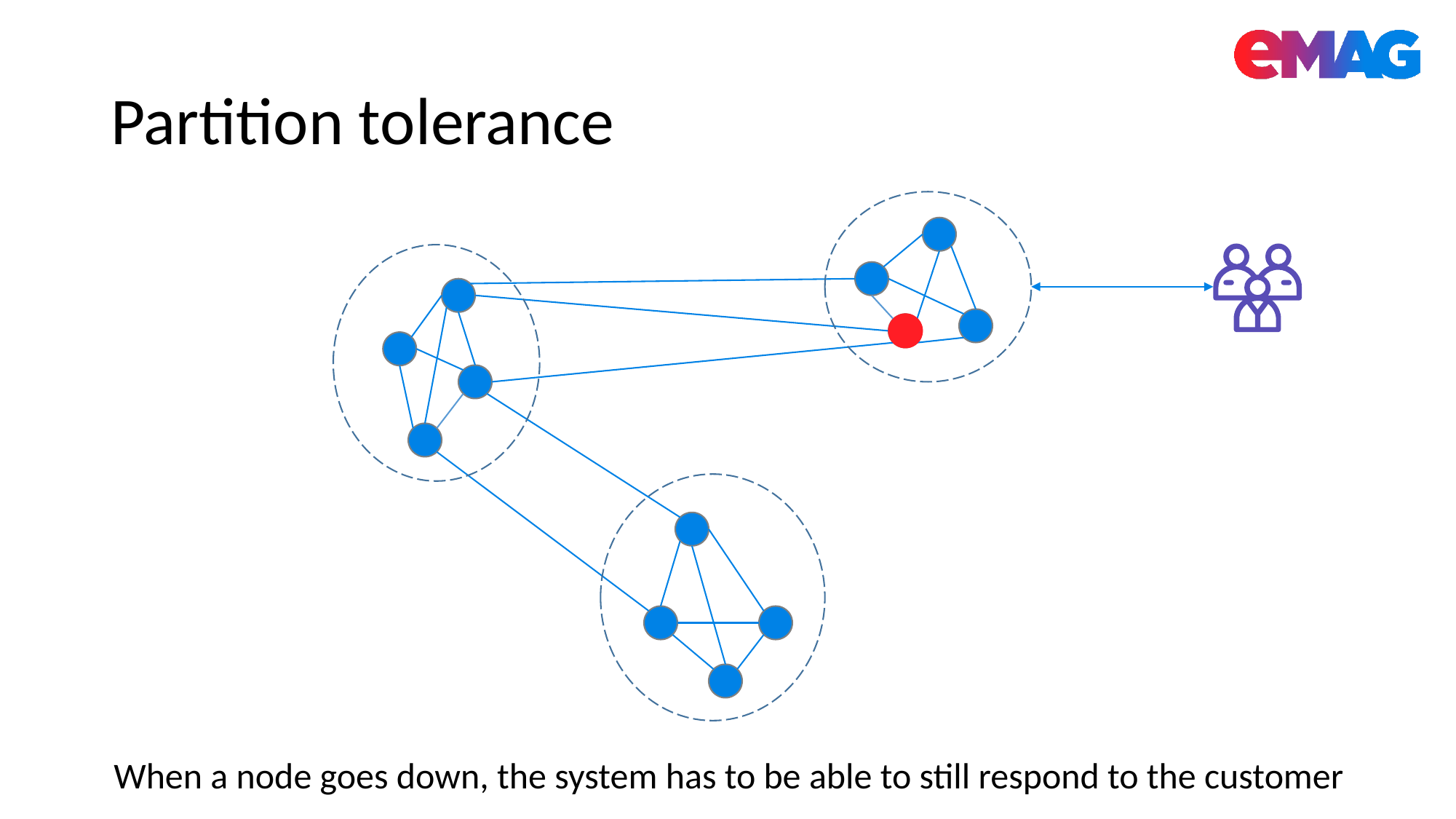

# Partition tolerance

When a node goes down, the system has to be able to still respond to the customer